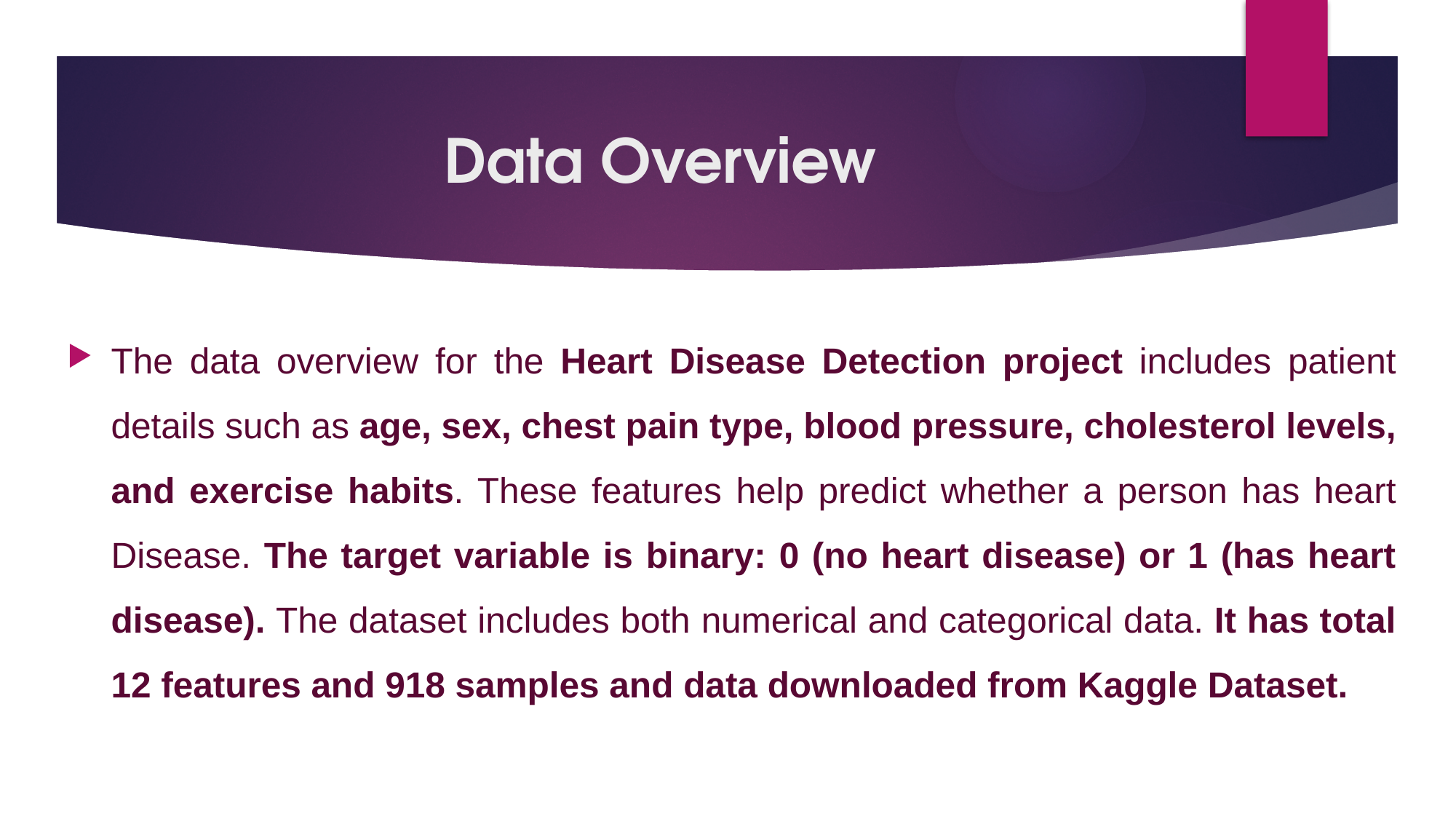

# Data Overview
The data overview for the Heart Disease Detection project includes patient details such as age, sex, chest pain type, blood pressure, cholesterol levels, and exercise habits. These features help predict whether a person has heart Disease. The target variable is binary: 0 (no heart disease) or 1 (has heart disease). The dataset includes both numerical and categorical data. It has total 12 features and 918 samples and data downloaded from Kaggle Dataset.